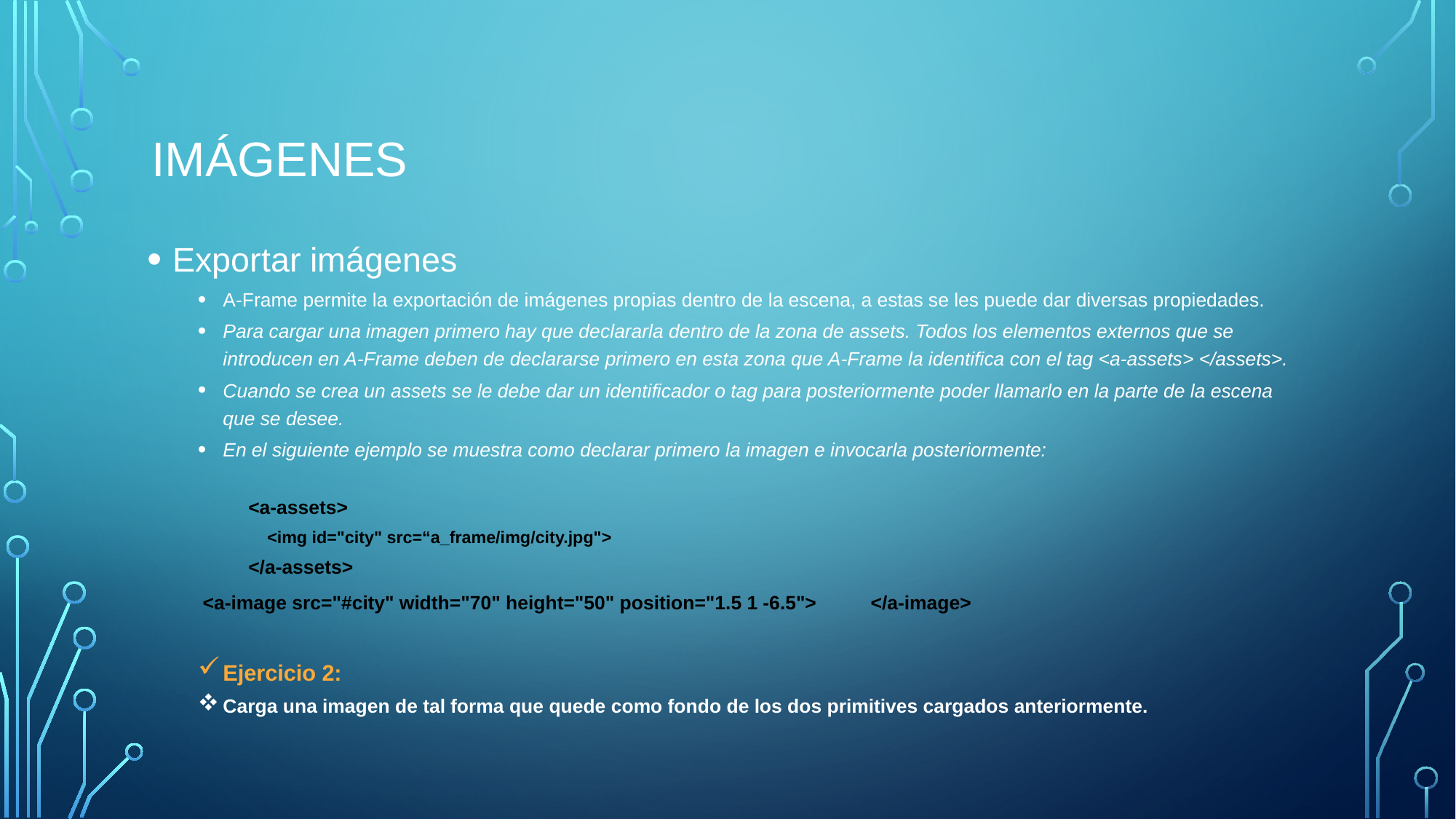

# Imágenes
Exportar imágenes
A-Frame permite la exportación de imágenes propias dentro de la escena, a estas se les puede dar diversas propiedades.
Para cargar una imagen primero hay que declararla dentro de la zona de assets. Todos los elementos externos que se introducen en A-Frame deben de declararse primero en esta zona que A-Frame la identifica con el tag <a-assets> </assets>.
Cuando se crea un assets se le debe dar un identificador o tag para posteriormente poder llamarlo en la parte de la escena que se desee.
En el siguiente ejemplo se muestra como declarar primero la imagen e invocarla posteriormente:

<a-assets>
    <img id="city" src=“a_frame/img/city.jpg">
</a-assets>
	<a-image src="#city" width="70" height="50" position="1.5 1 -6.5">	</a-image>

Ejercicio 2:
Carga una imagen de tal forma que quede como fondo de los dos primitives cargados anteriormente.